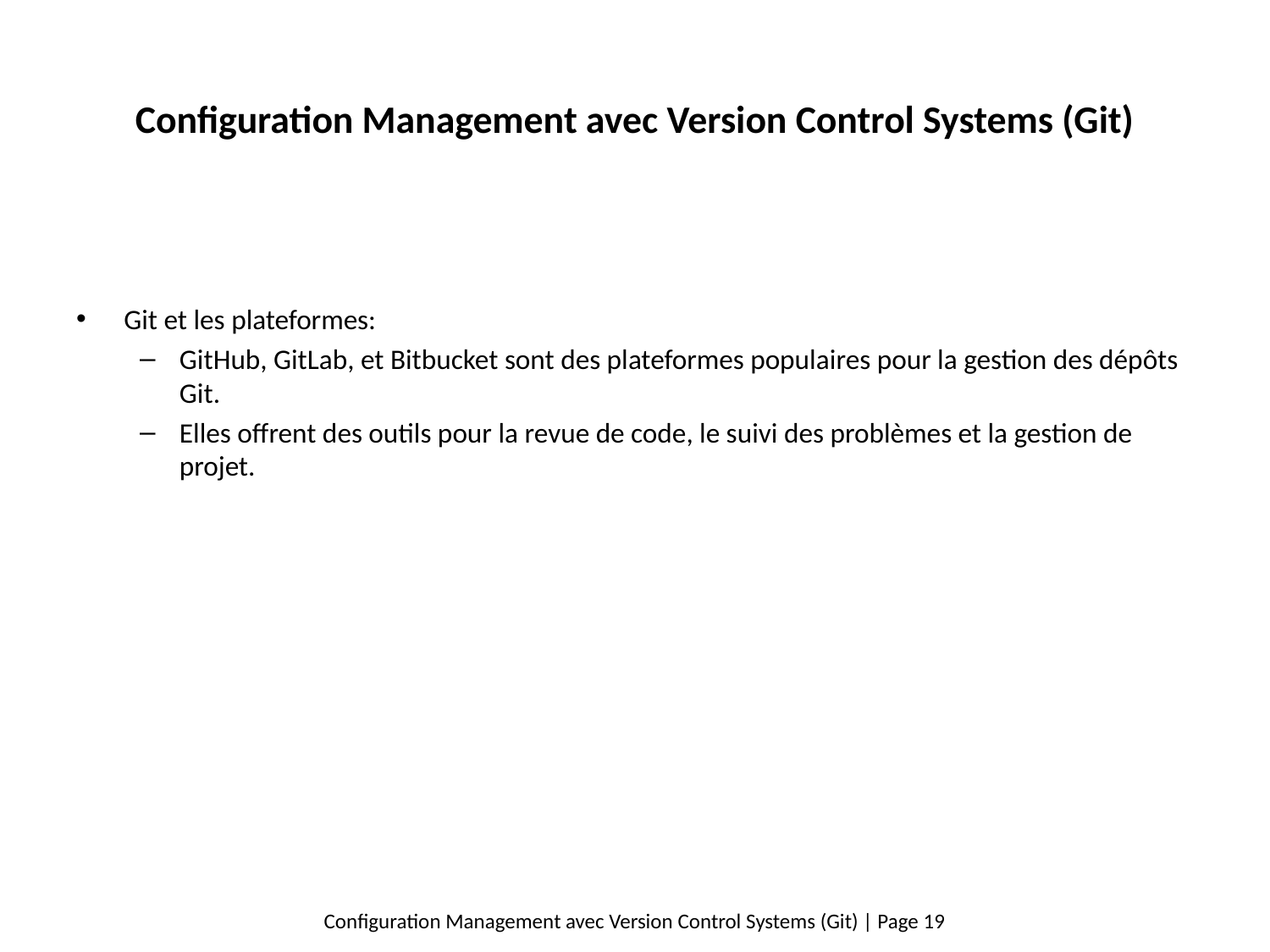

# Configuration Management avec Version Control Systems (Git)

Git et les plateformes:
GitHub, GitLab, et Bitbucket sont des plateformes populaires pour la gestion des dépôts Git.
Elles offrent des outils pour la revue de code, le suivi des problèmes et la gestion de projet.

Configuration Management avec Version Control Systems (Git) | Page 19